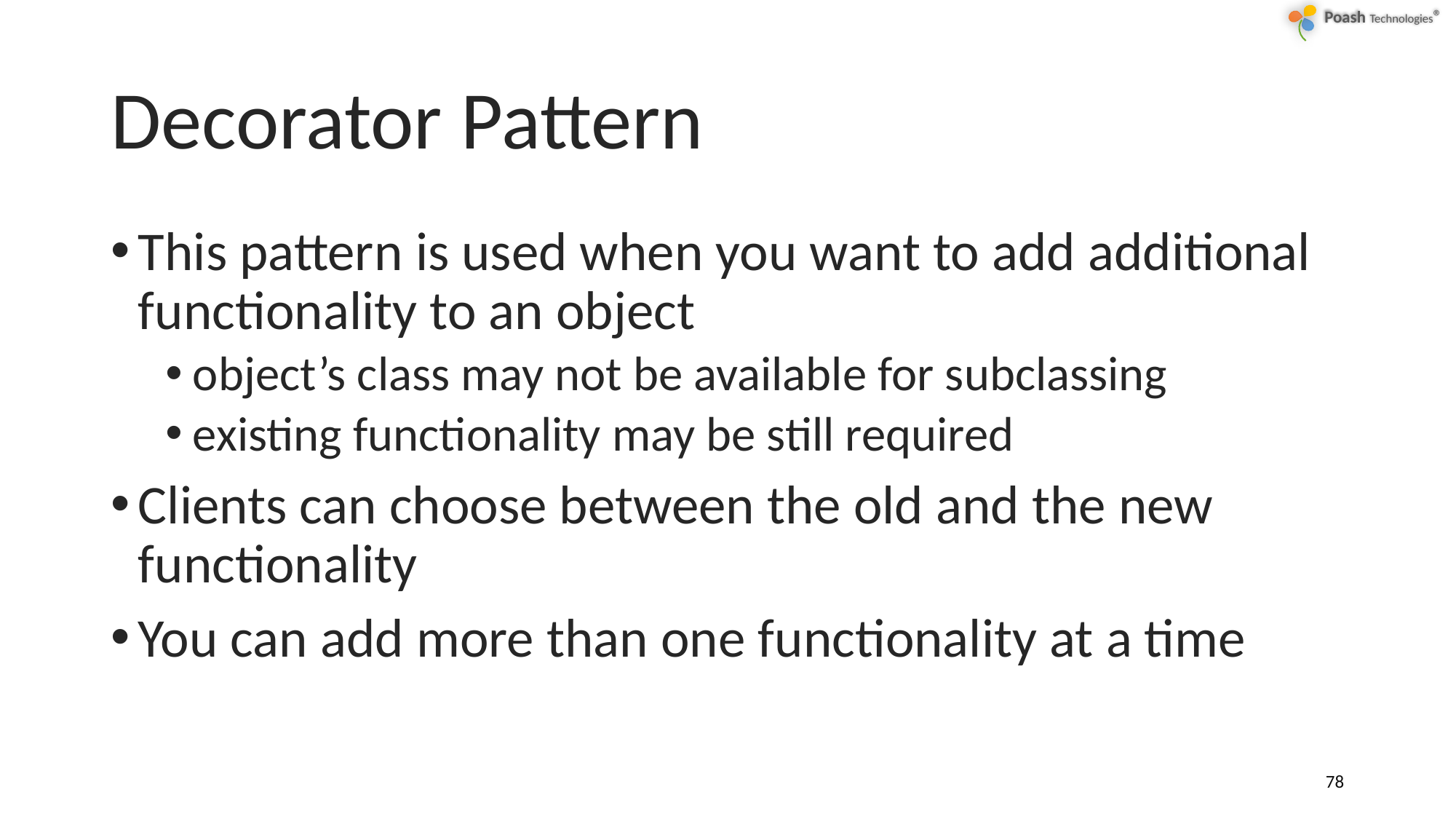

# Decorator Pattern
This pattern is used when you want to add additional functionality to an object
object’s class may not be available for subclassing
existing functionality may be still required
Clients can choose between the old and the new functionality
You can add more than one functionality at a time

78